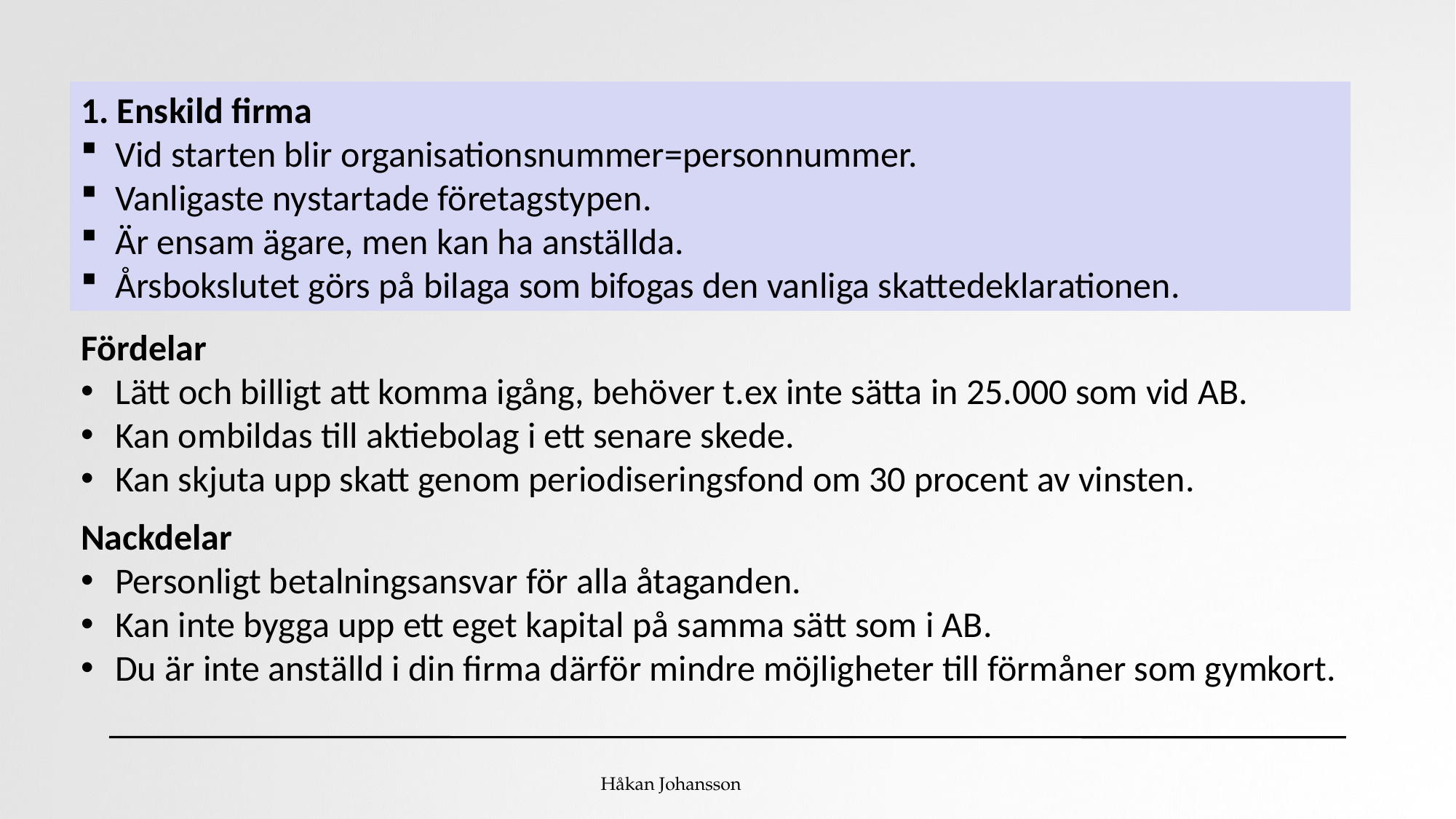

1. Enskild firma
Vid starten blir organisationsnummer=personnummer.
Vanligaste nystartade företagstypen.
Är ensam ägare, men kan ha anställda.
Årsbokslutet görs på bilaga som bifogas den vanliga skattedeklarationen.
Fördelar
Lätt och billigt att komma igång, behöver t.ex inte sätta in 25.000 som vid AB.
Kan ombildas till aktiebolag i ett senare skede.
Kan skjuta upp skatt genom periodiseringsfond om 30 procent av vinsten.

Nackdelar
Personligt betalningsansvar för alla åtaganden.
Kan inte bygga upp ett eget kapital på samma sätt som i AB.
Du är inte anställd i din firma därför mindre möjligheter till förmåner som gymkort.

Håkan Johansson